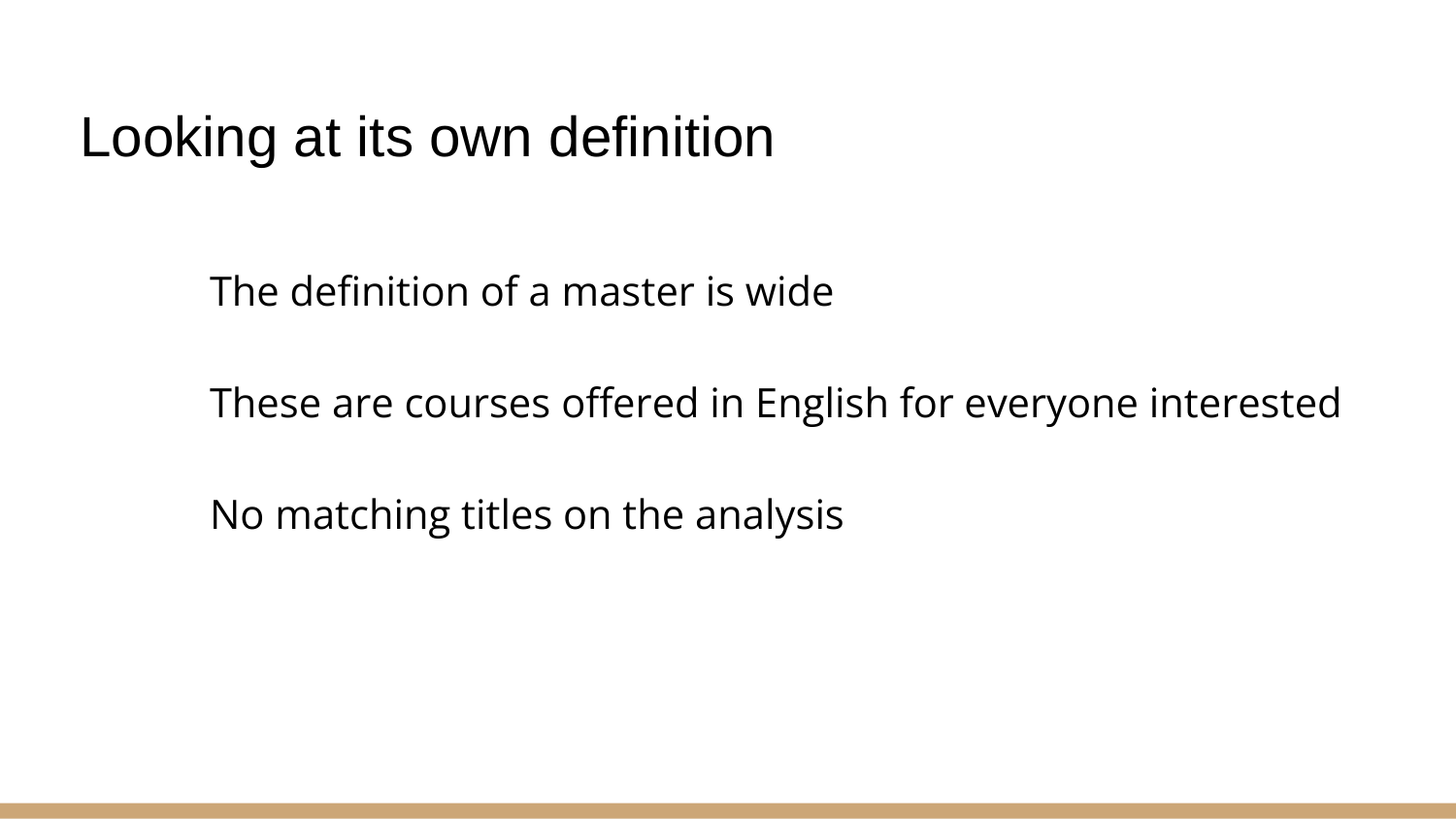

# Looking at its own definition

The definition of a master is wide

These are courses offered in English for everyone interested

No matching titles on the analysis